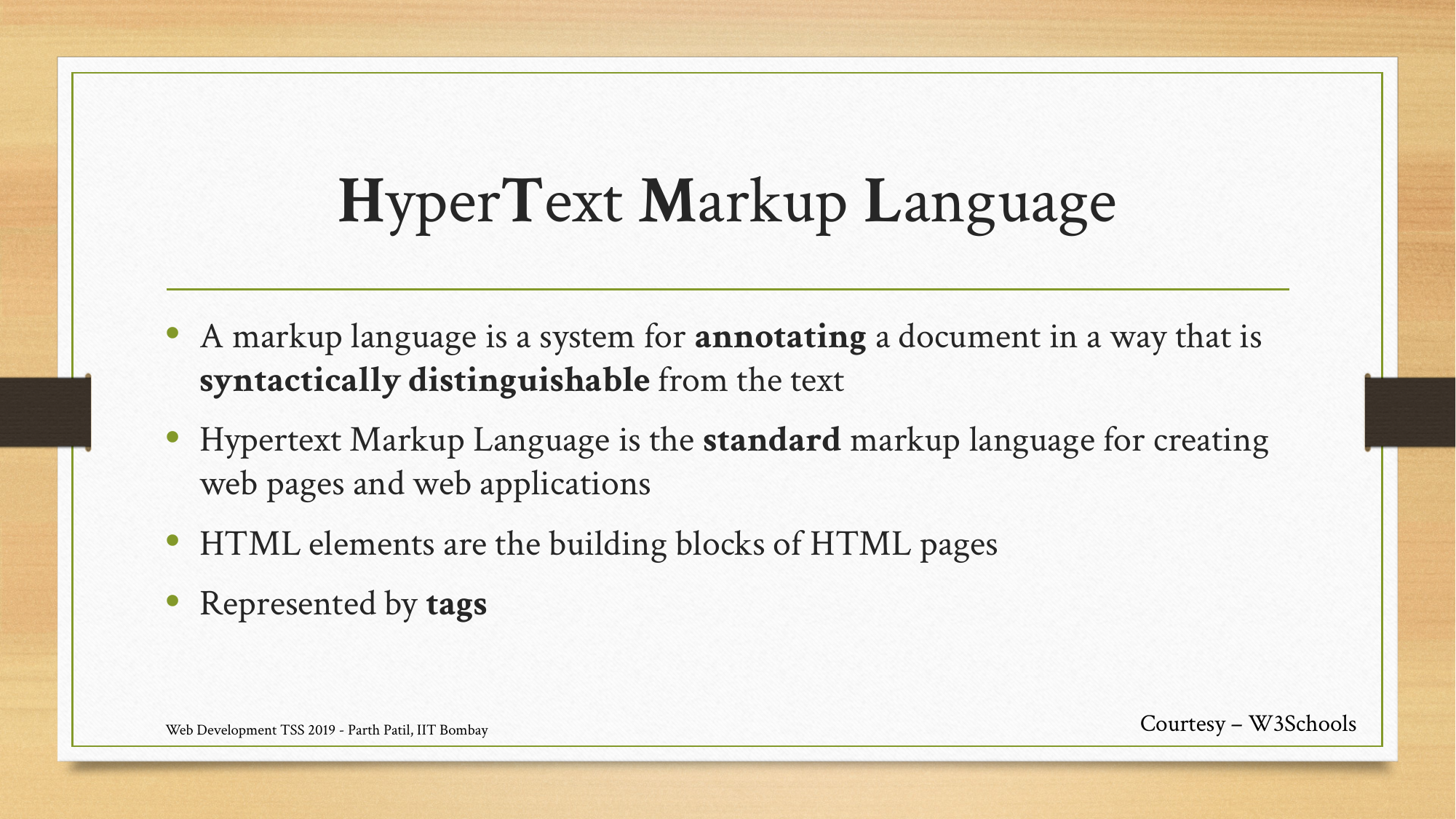

# HyperText Markup Language
A markup language is a system for annotating a document in a way that is syntactically distinguishable from the text
Hypertext Markup Language is the standard markup language for creating web pages and web applications
HTML elements are the building blocks of HTML pages
Represented by tags
Courtesy – W3Schools
Web Development TSS 2019 - Parth Patil, IIT Bombay